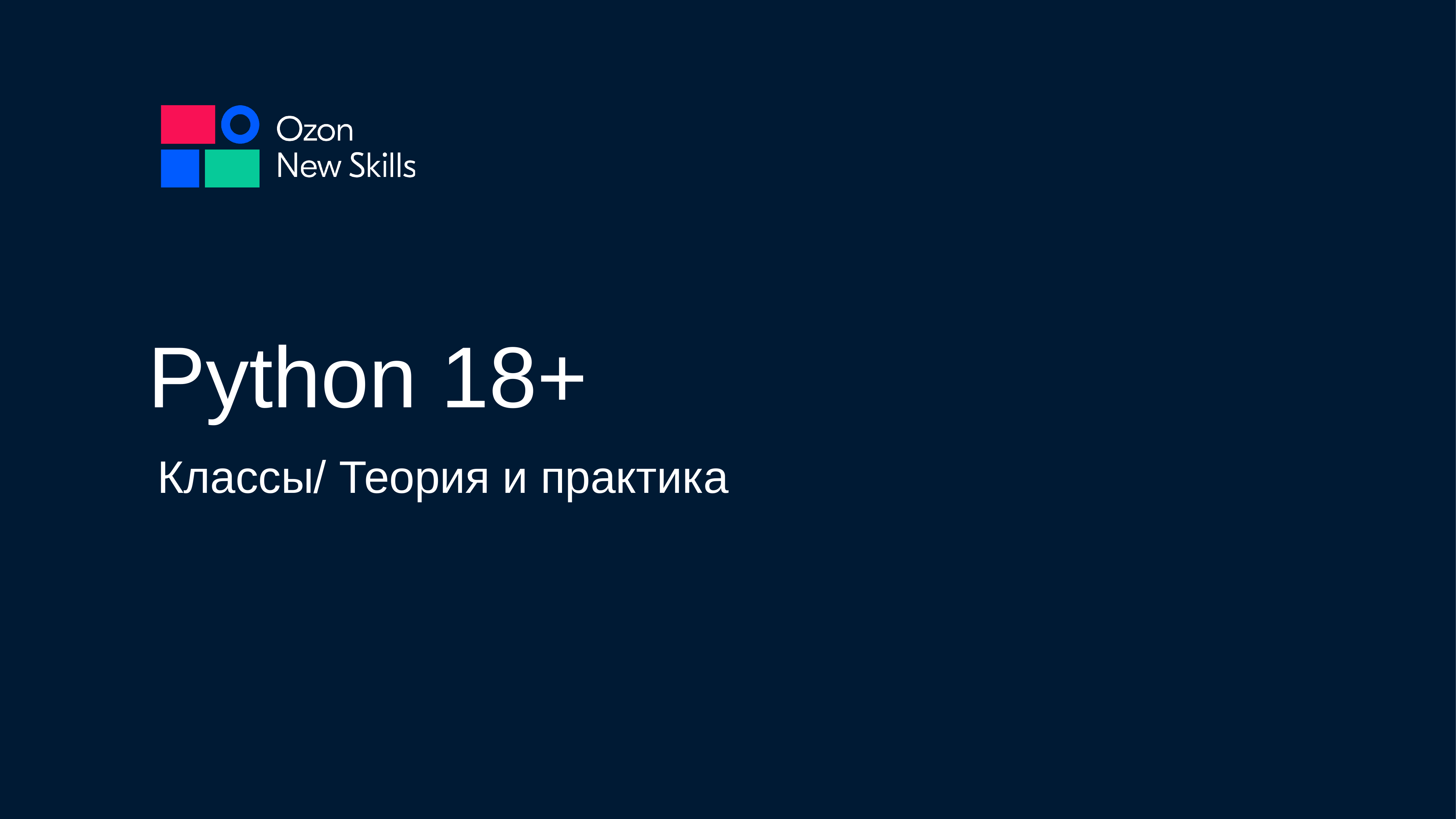

# Python 18+
Классы/ Теория и практика